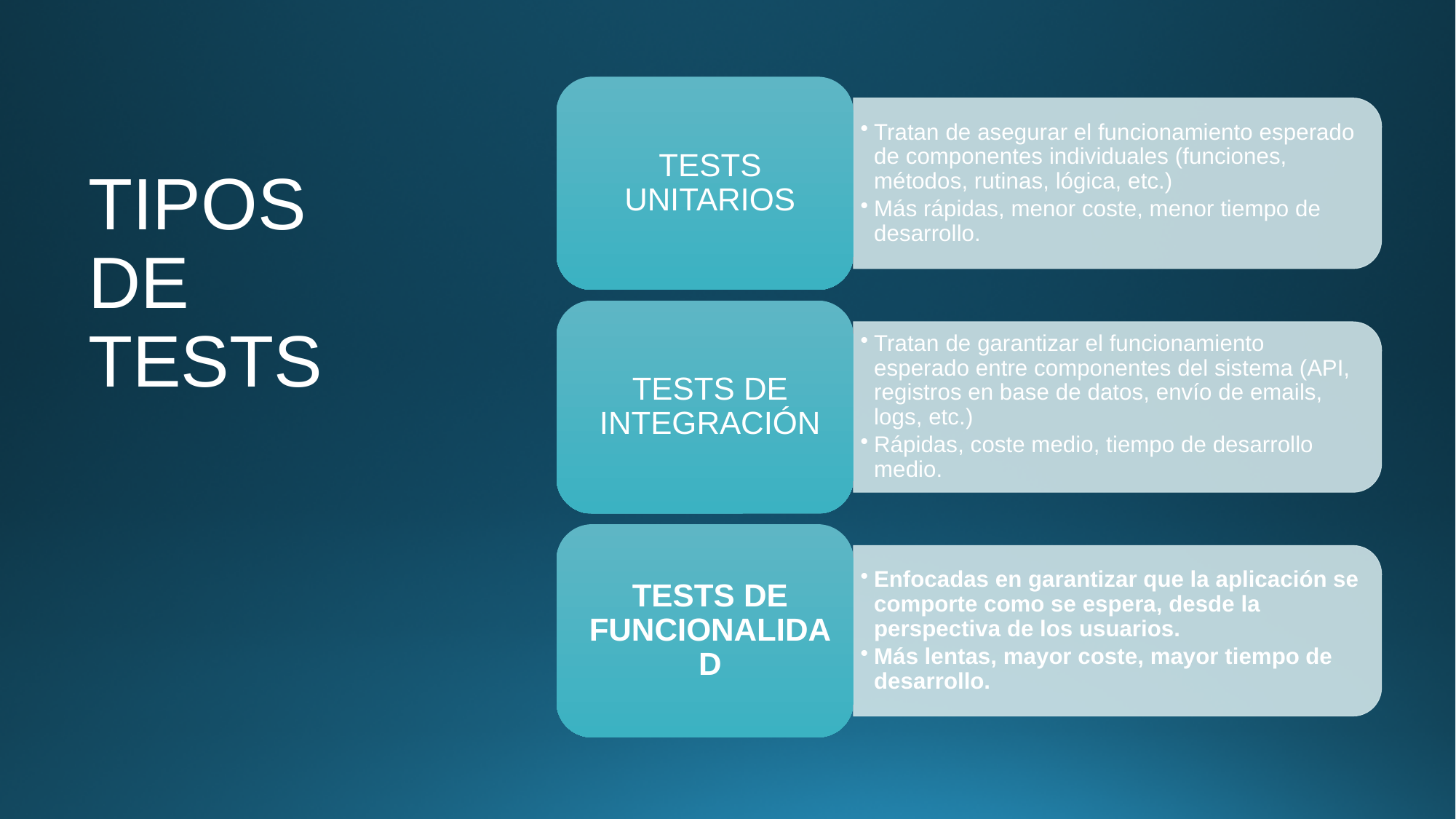

Tratan de asegurar el funcionamiento esperado de componentes individuales (funciones, métodos, rutinas, lógica, etc.)
Más rápidas, menor coste, menor tiempo de desarrollo.
TESTS UNITARIOS
Tratan de garantizar el funcionamiento esperado entre componentes del sistema (API, registros en base de datos, envío de emails, logs, etc.)
Rápidas, coste medio, tiempo de desarrollo medio.
TESTS DE INTEGRACIÓN
Enfocadas en garantizar que la aplicación se comporte como se espera, desde la perspectiva de los usuarios.
Más lentas, mayor coste, mayor tiempo de desarrollo.
TESTS DE FUNCIONALIDAD
# TIPOS DE TESTS